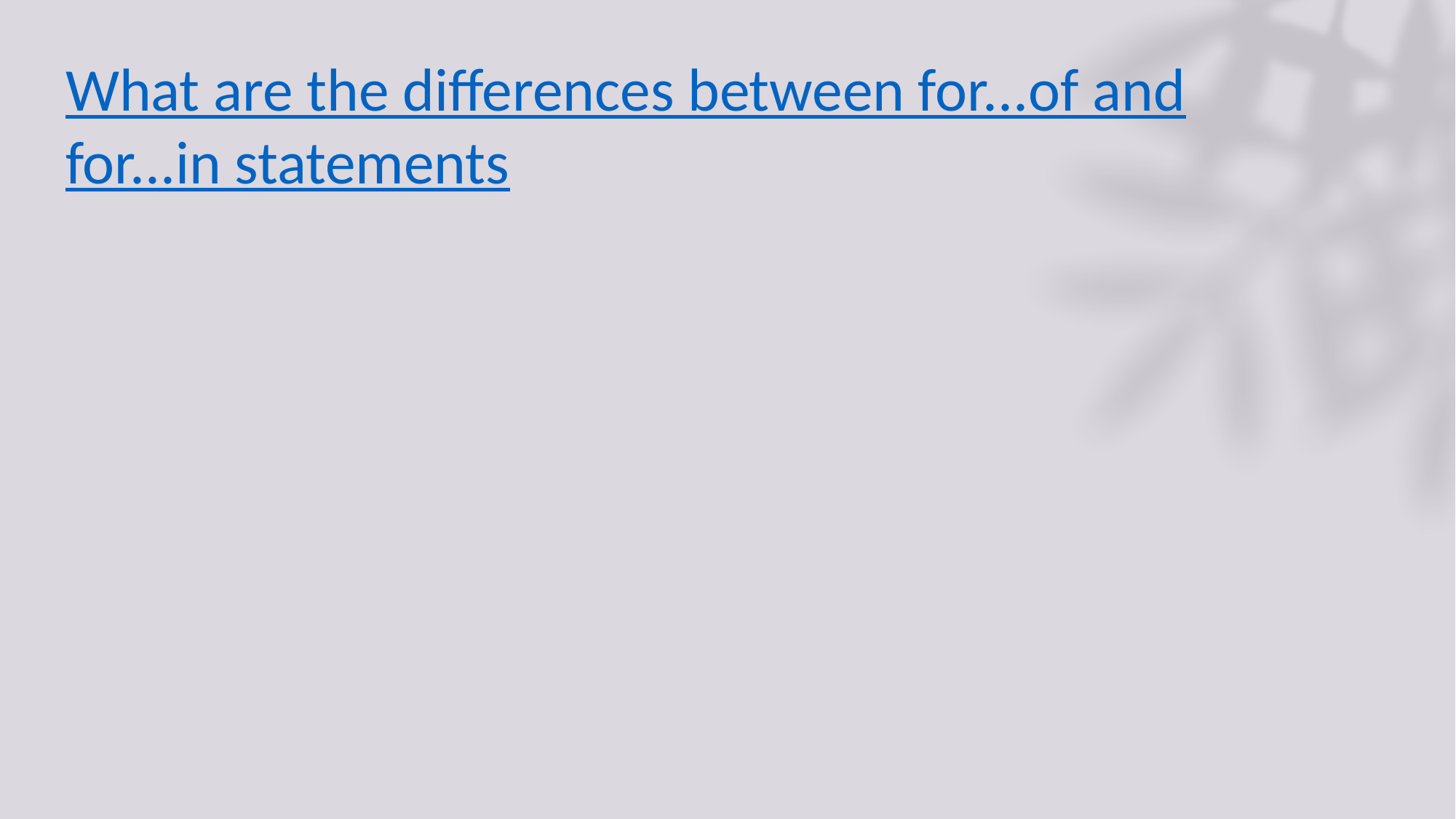

# What are the differences between for...of and for...in statements